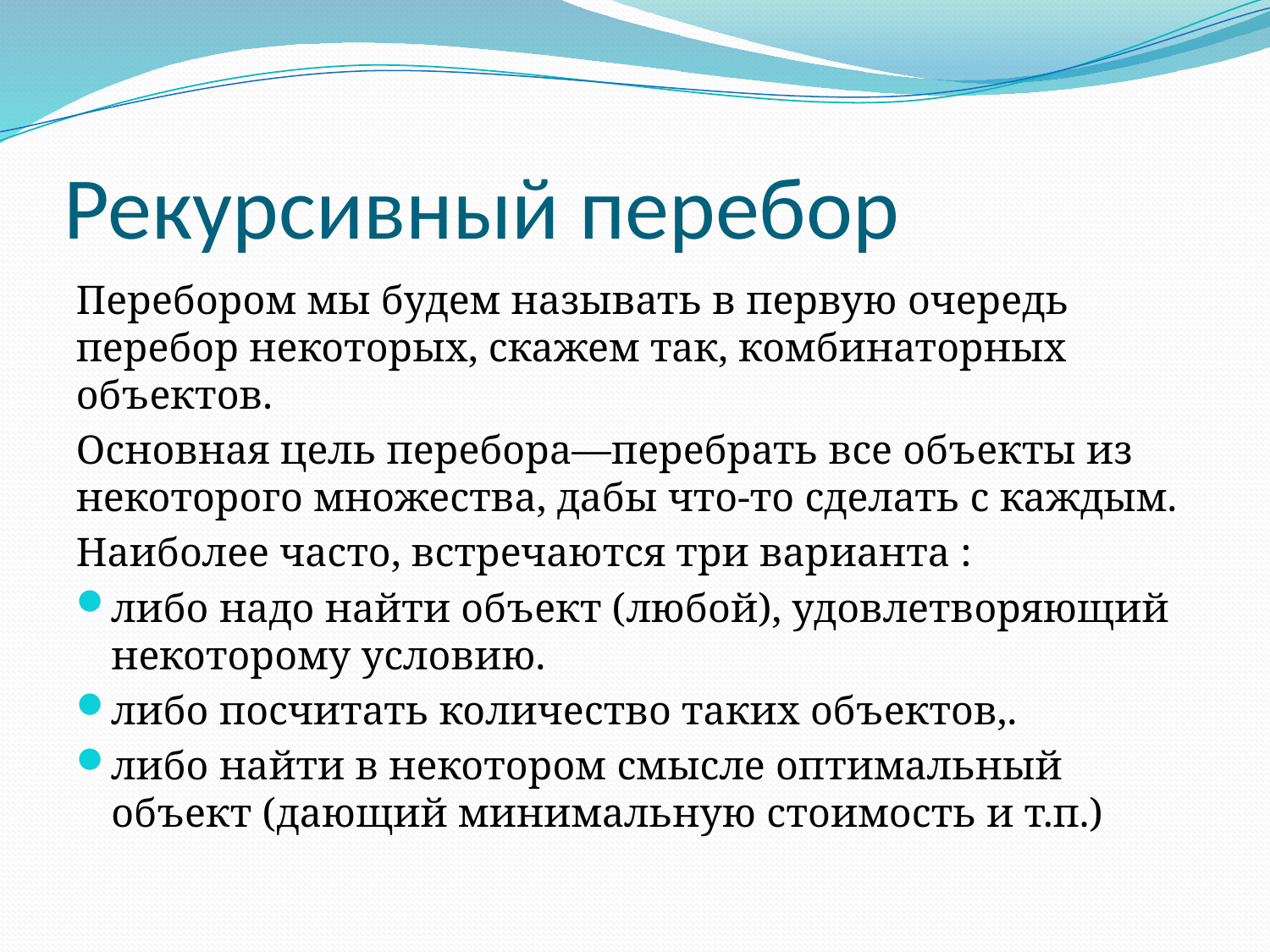

# Рекурсивный перебор
Перебором мы будем называть в первую очередь перебор некоторых, скажем так, комбинаторных объектов.
Основная цель перебора—перебрать все объекты из некоторого множества, дабы что-то сделать с каждым.
Наиболее часто, встречаются три варианта :
либо надо найти объект (любой), удовлетворяющий некоторому условию.
либо посчитать количество таких объектов,.
либо найти в некотором смысле оптимальный объект (дающий минимальную стоимость и т.п.)